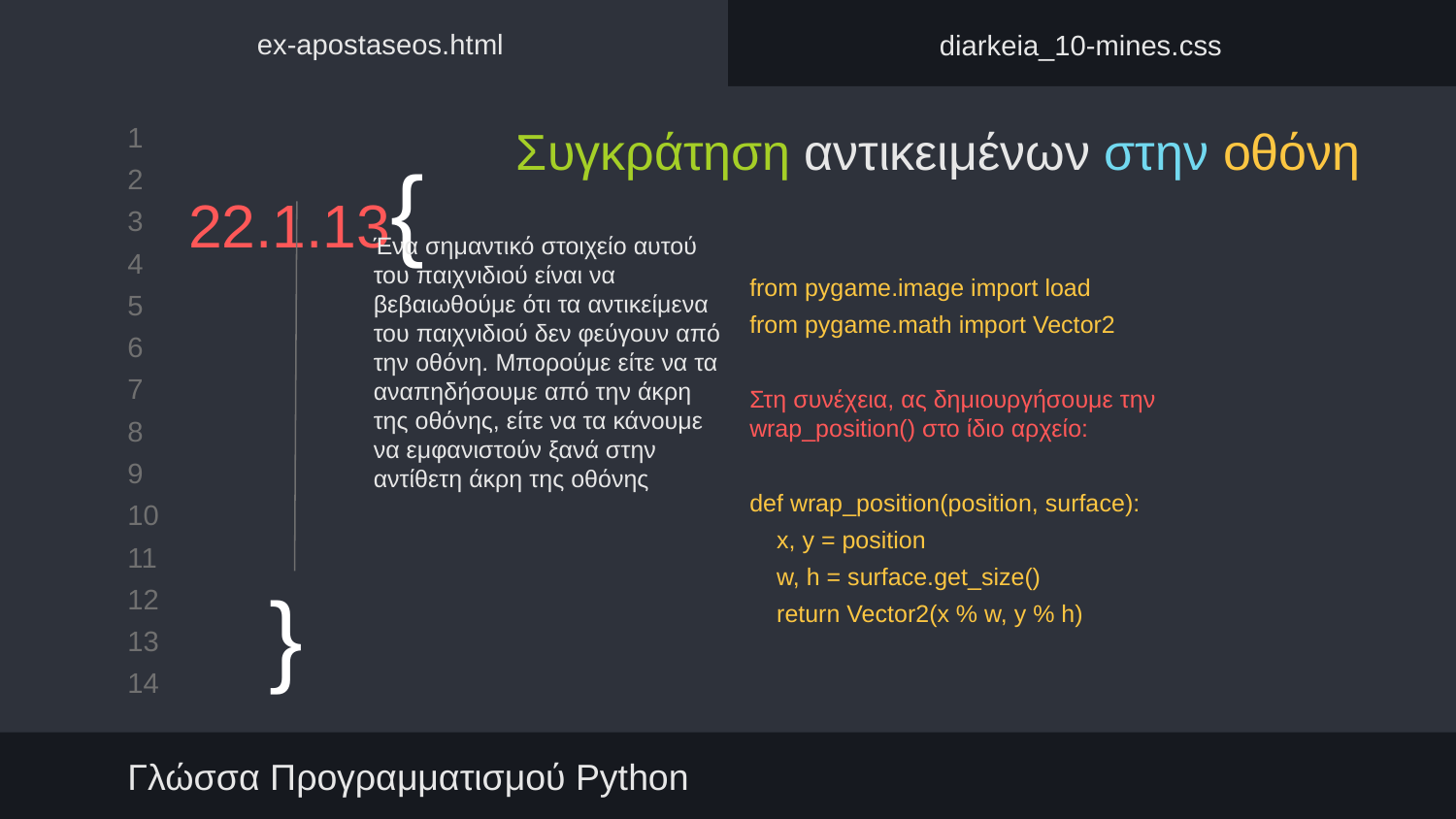

ex-apostaseos.html
diarkeia_10-mines.css
Συγκράτηση αντικειμένων στην οθόνη
# 22.1.13{
Ένα σημαντικό στοιχείο αυτού του παιχνιδιού είναι να βεβαιωθούμε ότι τα αντικείμενα του παιχνιδιού δεν φεύγουν από την οθόνη. Μπορούμε είτε να τα αναπηδήσουμε από την άκρη της οθόνης, είτε να τα κάνουμε να εμφανιστούν ξανά στην αντίθετη άκρη της οθόνης
from pygame.image import load
from pygame.math import Vector2

Στη συνέχεια, ας δημιουργήσουμε την wrap_position() στο ίδιο αρχείο:

def wrap_position(position, surface):
    x, y = position
    w, h = surface.get_size()
    return Vector2(x % w, y % h)

}
Γλώσσα Προγραμματισμού Python